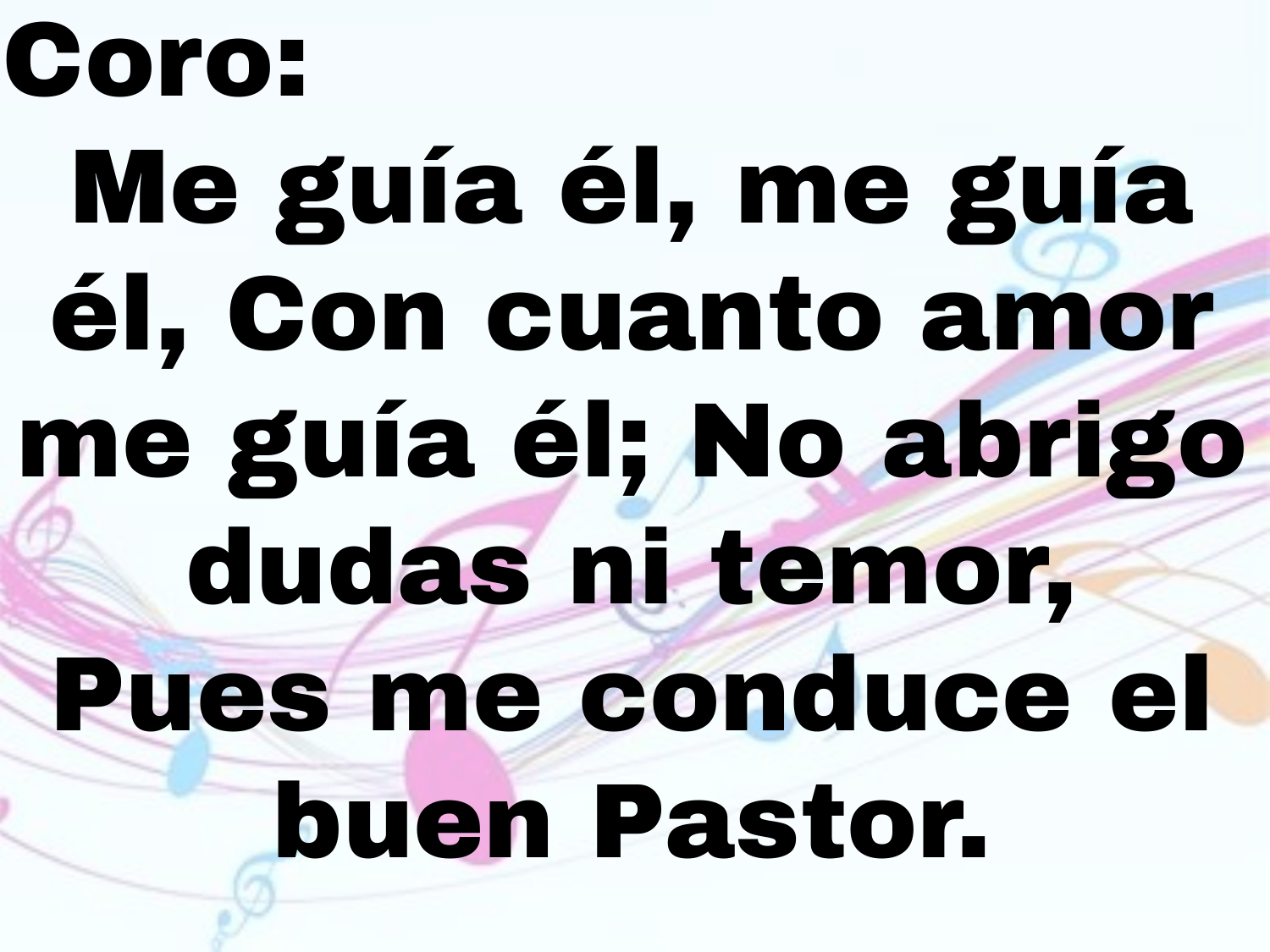

Coro:
Me guía él, me guía él, Con cuanto amor me guía él; No abrigo dudas ni temor,
Pues me conduce el buen Pastor.